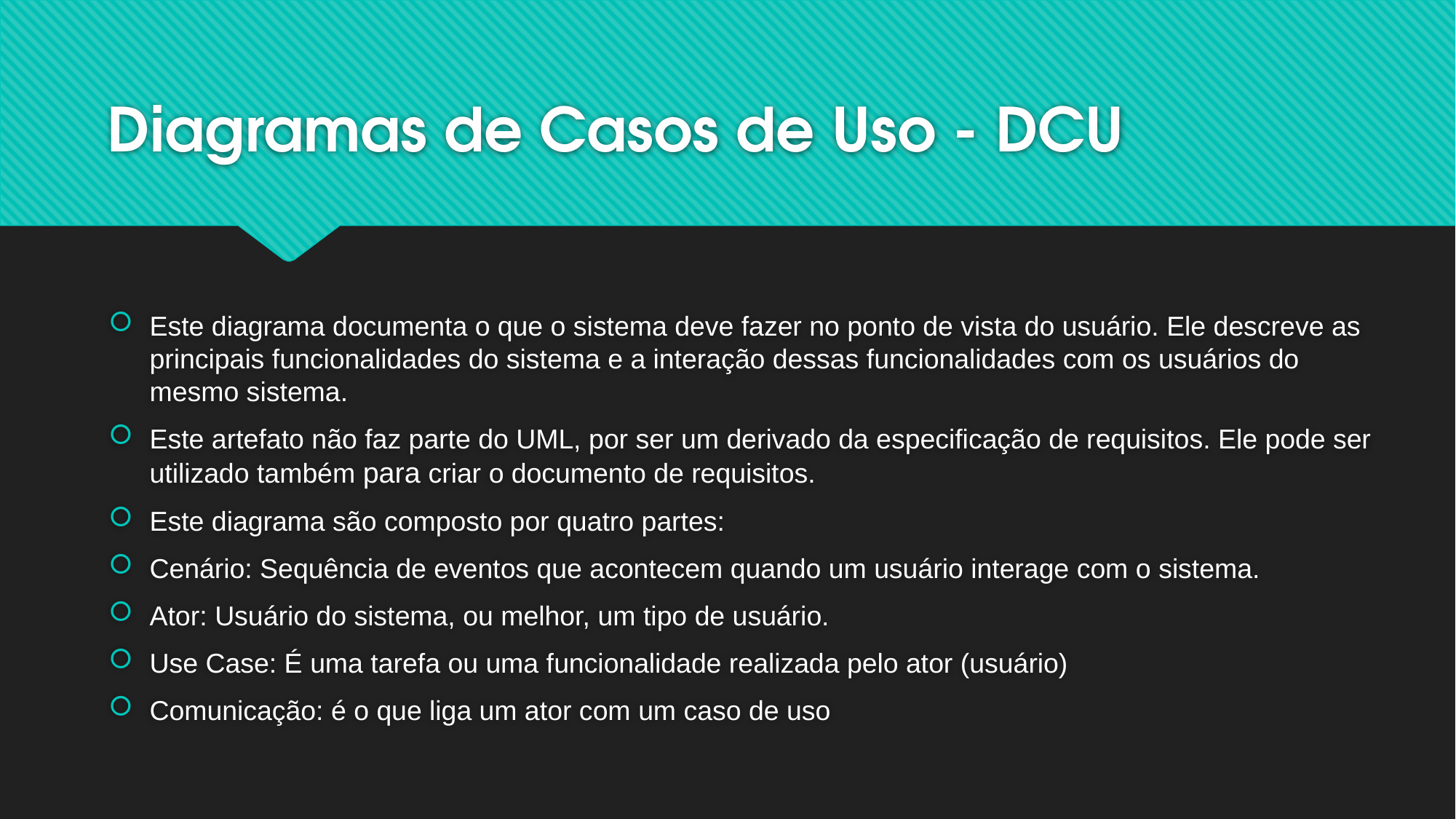

# Diagramas de Casos de Uso - DCU
Este diagrama documenta o que o sistema deve fazer no ponto de vista do usuário. Ele descreve as principais funcionalidades do sistema e a interação dessas funcionalidades com os usuários do mesmo sistema.
Este artefato não faz parte do UML, por ser um derivado da especificação de requisitos. Ele pode ser utilizado também para criar o documento de requisitos.
Este diagrama são composto por quatro partes:
Cenário: Sequência de eventos que acontecem quando um usuário interage com o sistema.
Ator: Usuário do sistema, ou melhor, um tipo de usuário.
Use Case: É uma tarefa ou uma funcionalidade realizada pelo ator (usuário)
Comunicação: é o que liga um ator com um caso de uso